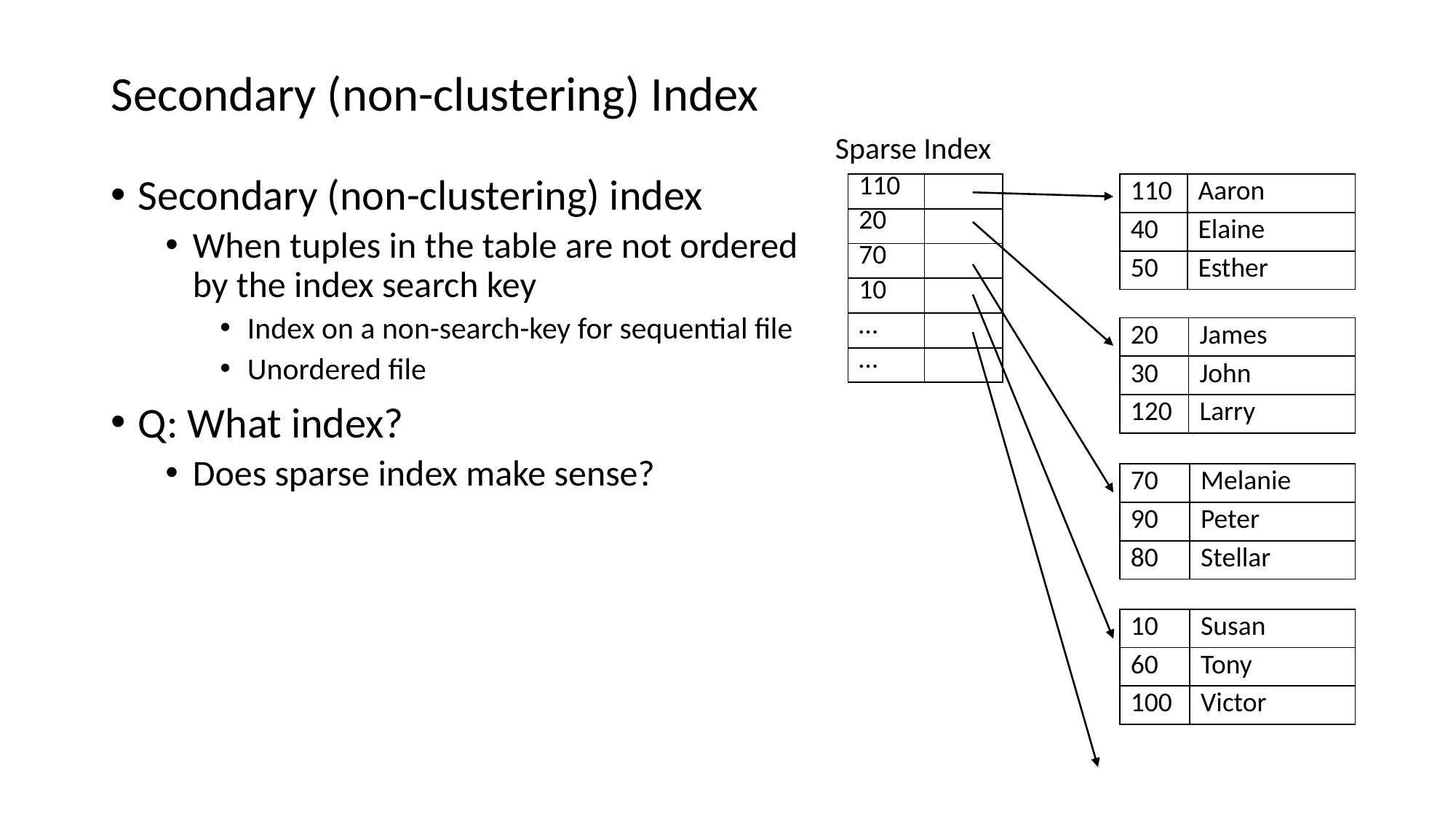

# Secondary (non-clustering) Index
Sparse Index
Secondary (non-clustering) index
When tuples in the table are not ordered
by the index search key
Index on a non-search-key for sequential file
Unordered file
Q: What index?
Does sparse index make sense?
| 110 |  |
| --- | --- |
| 20 |  |
| 70 |  |
| 10 |  |
| … |  |
| … |  |
| 110 | Aaron |
| --- | --- |
| 40 | Elaine |
| 50 | Esther |
| 20 | James |
| --- | --- |
| 30 | John |
| 120 | Larry |
| 70 | Melanie |
| --- | --- |
| 90 | Peter |
| 80 | Stellar |
| 10 | Susan |
| --- | --- |
| 60 | Tony |
| 100 | Victor |